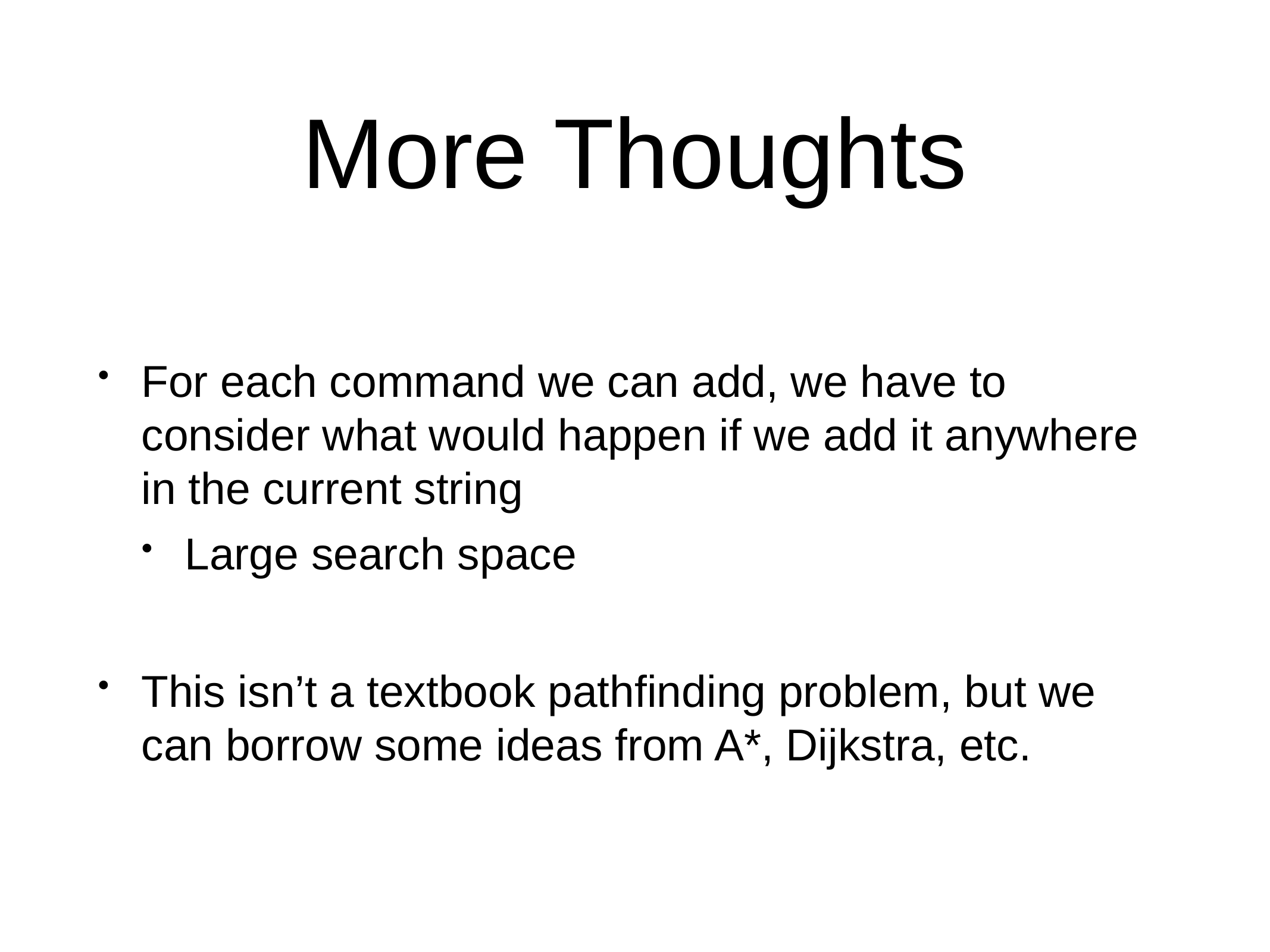

# More Thoughts
For each command we can add, we have to consider what would happen if we add it anywhere in the current string
Large search space

This isn’t a textbook pathfinding problem, but we can borrow some ideas from A*, Dijkstra, etc.